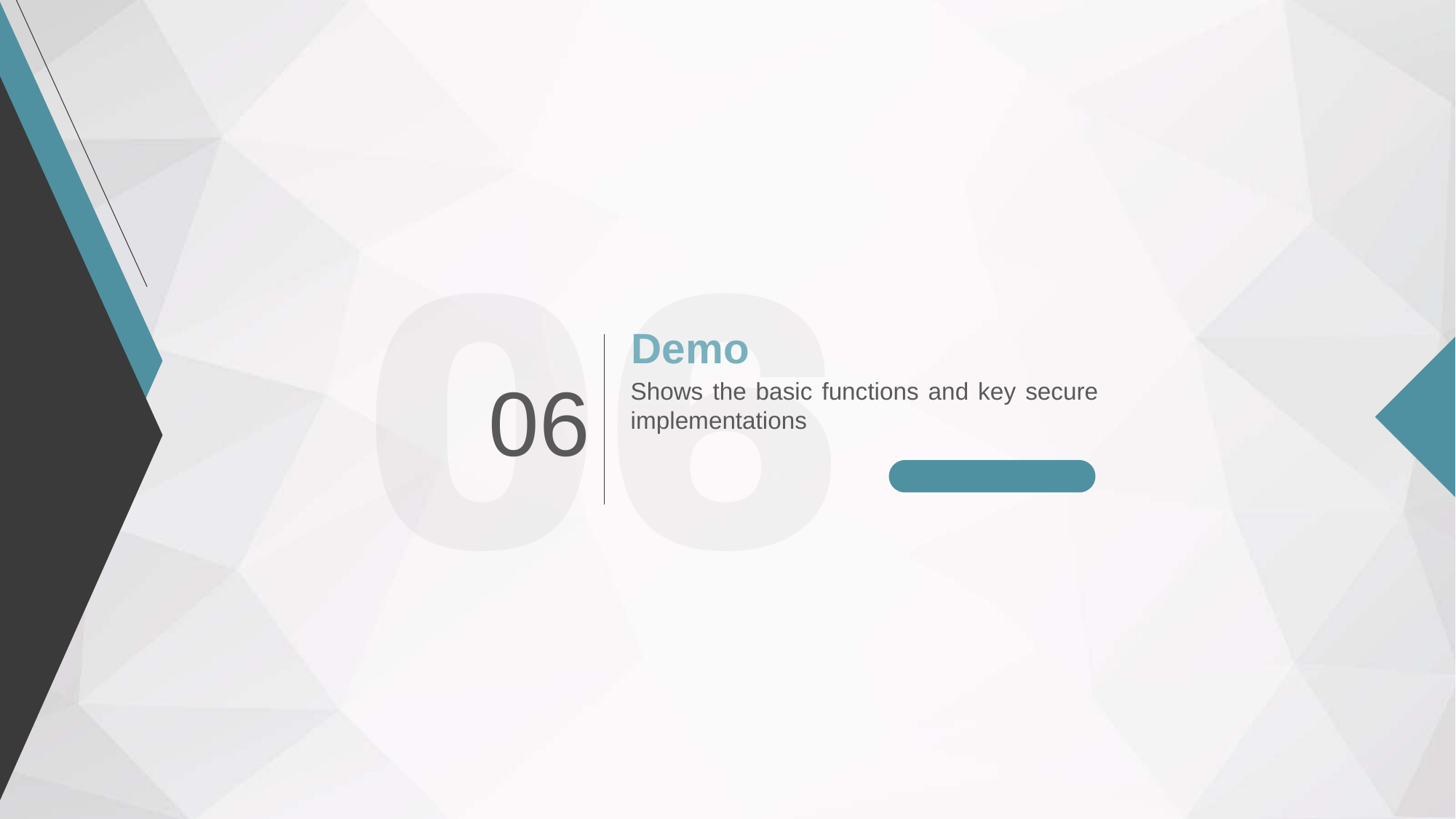

06

Demo

06

Shows the basic functions and key secure implementations